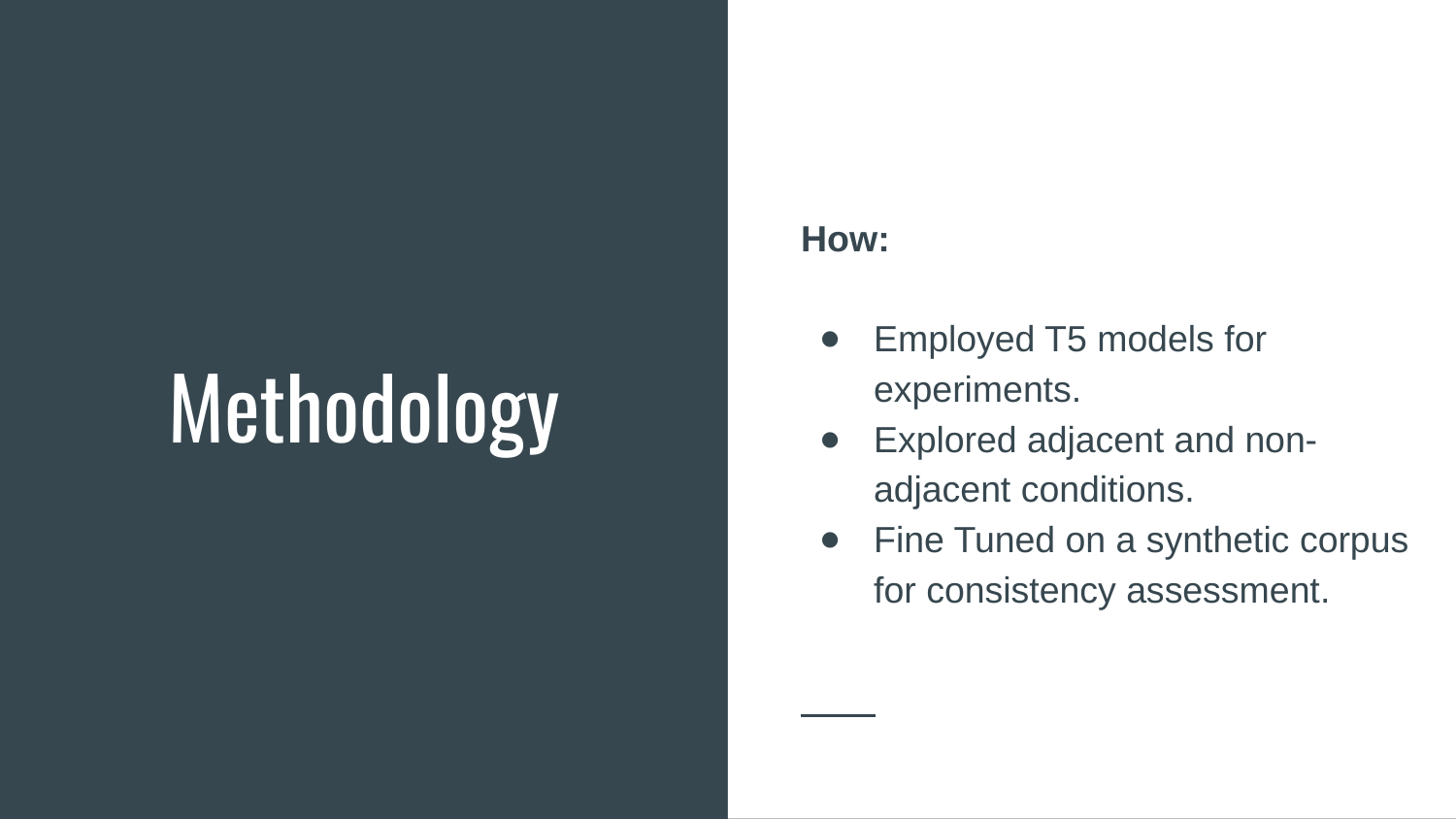

How:

Employed T5 models for experiments.
Explored adjacent and non-adjacent conditions.
Fine Tuned on a synthetic corpus for consistency assessment.
# Methodology